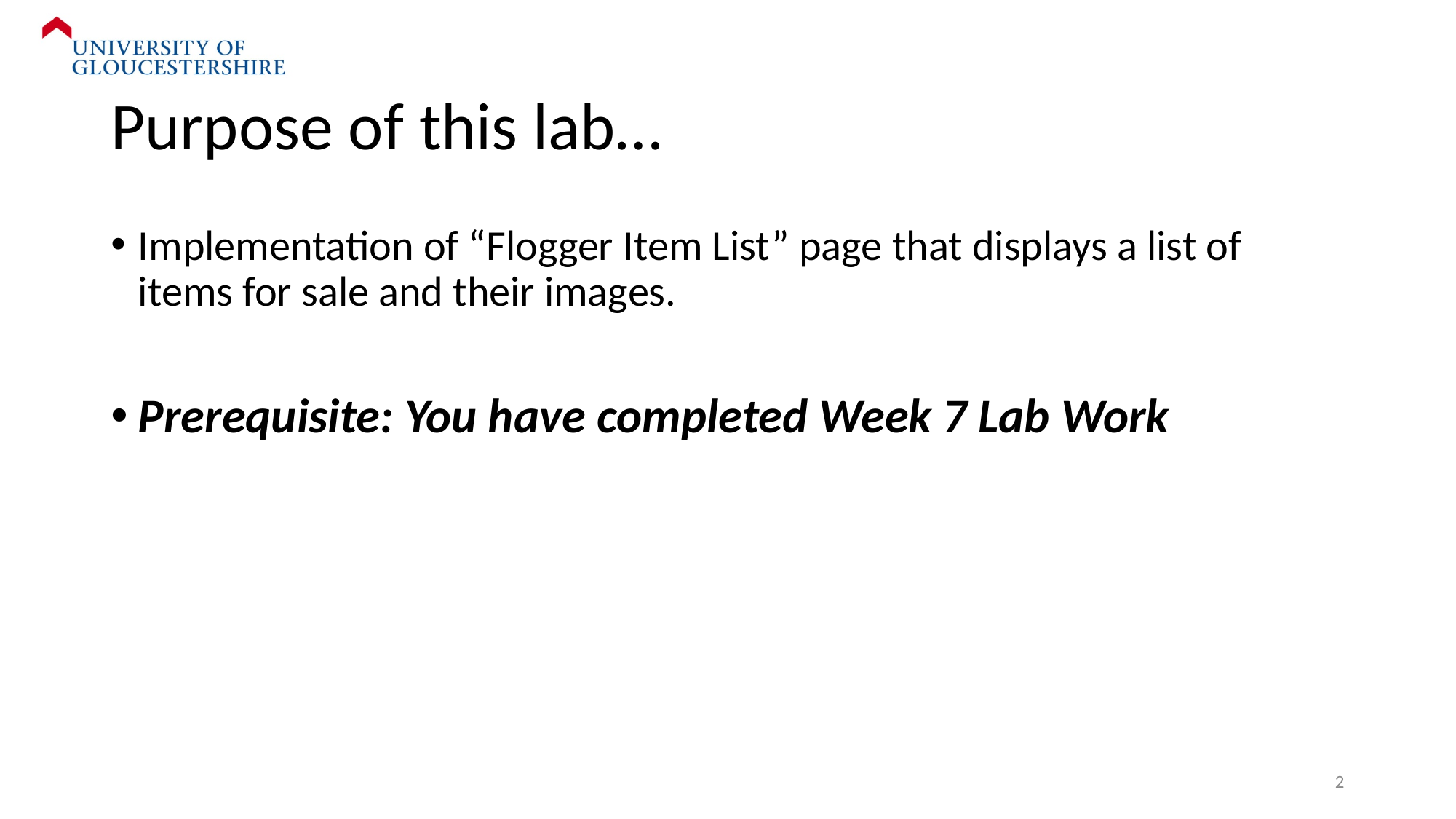

# Purpose of this lab…
Implementation of “Flogger Item List” page that displays a list of items for sale and their images.

Prerequisite: You have completed Week 7 Lab Work

2